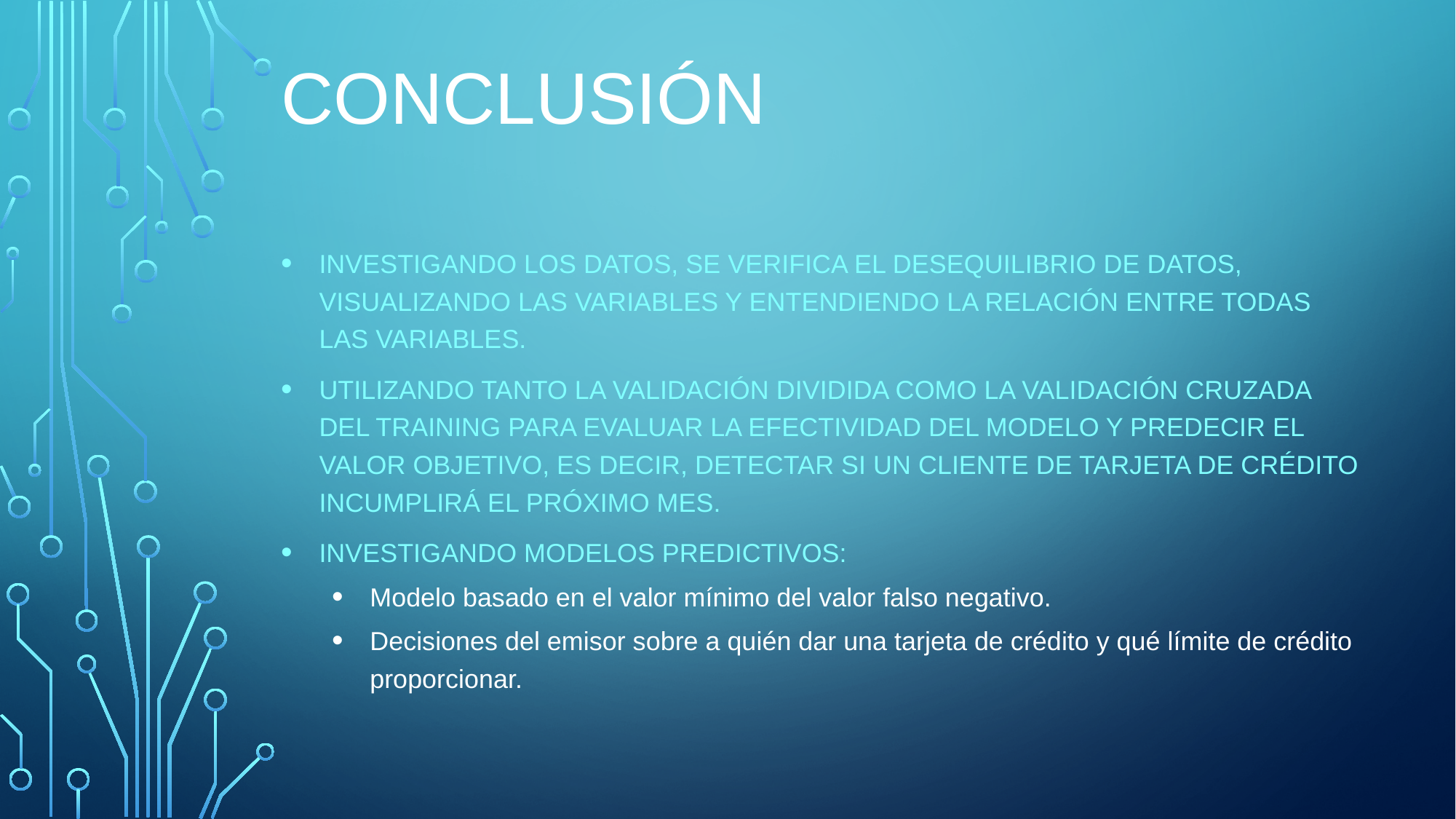

# conclusión
Investigando los datos, se verifica el desequilibrio de datos, visualizando las variables y entendiendo la relación entre todas las variables.
Utilizando tanto la validación dividida como la validación cruzada del training para evaluar la efectividad del modelo y predecir el valor objetivo, es decir, detectar si un cliente de tarjeta de crédito incumplirá el próximo mes.
investigando modelos predictivos:
Modelo basado en el valor mínimo del valor falso negativo.
Decisiones del emisor sobre a quién dar una tarjeta de crédito y qué límite de crédito proporcionar.